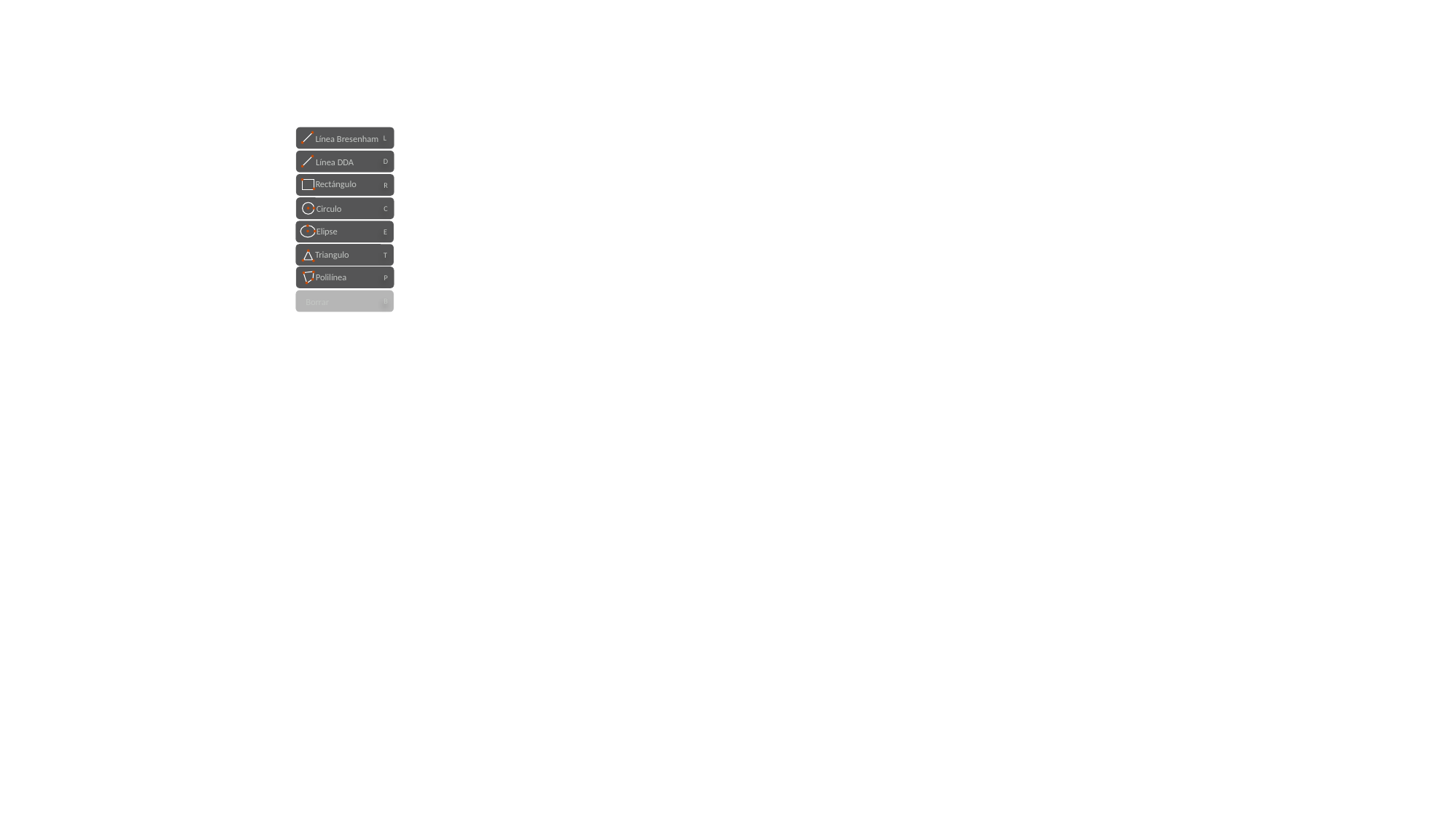

Línea Bresenham
L

D
Línea DDA

Rectángulo

R

Circulo
C

Elipse

E

Triangulo

T

Polilínea

P

Borrar
B